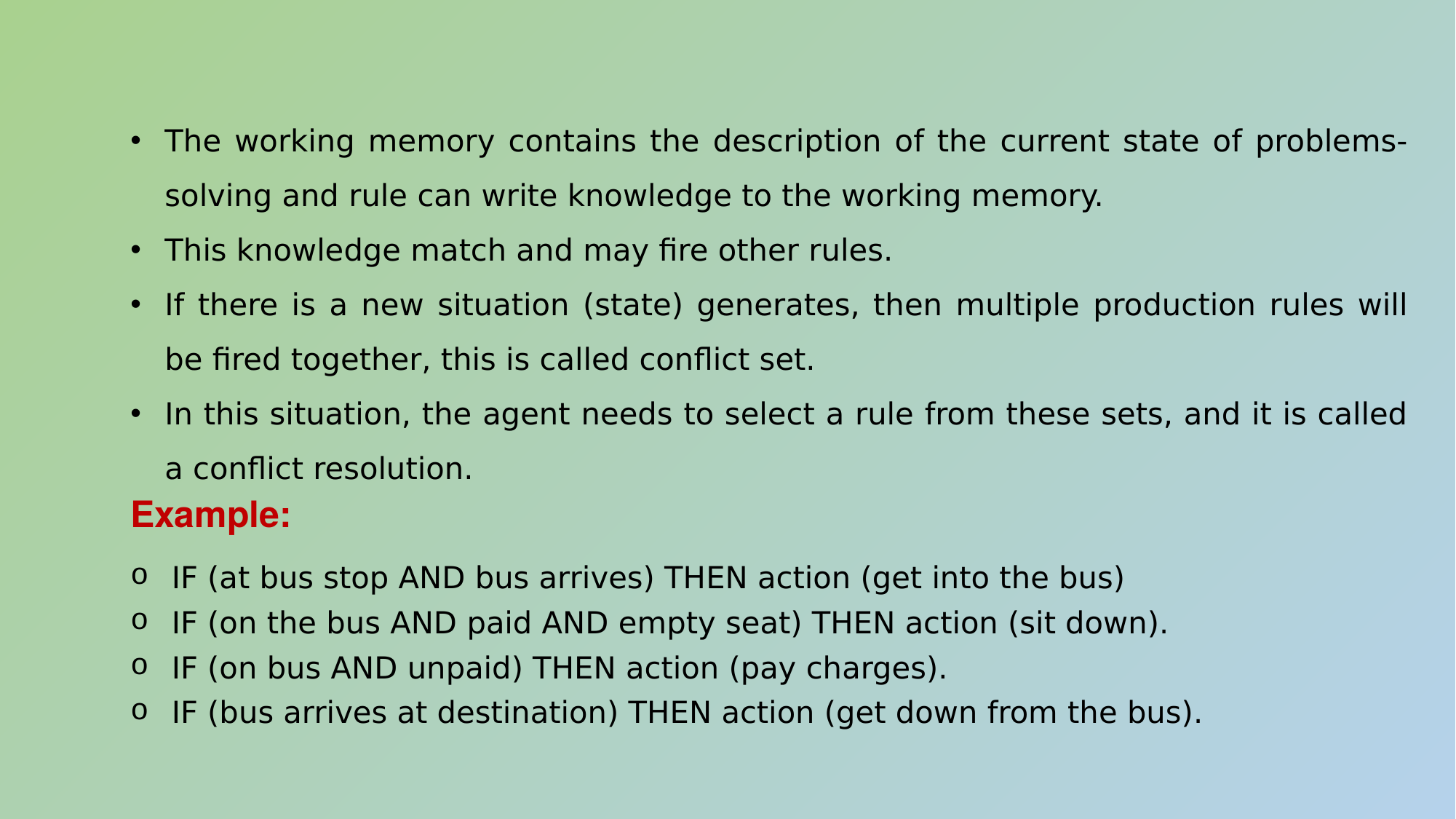

The working memory contains the description of the current state of problems-solving and rule can write knowledge to the working memory.
This knowledge match and may fire other rules.
If there is a new situation (state) generates, then multiple production rules will be fired together, this is called conflict set.
In this situation, the agent needs to select a rule from these sets, and it is called a conflict resolution.

Example:

IF (at bus stop AND bus arrives) THEN action (get into the bus)
IF (on the bus AND paid AND empty seat) THEN action (sit down).
IF (on bus AND unpaid) THEN action (pay charges).
IF (bus arrives at destination) THEN action (get down from the bus).